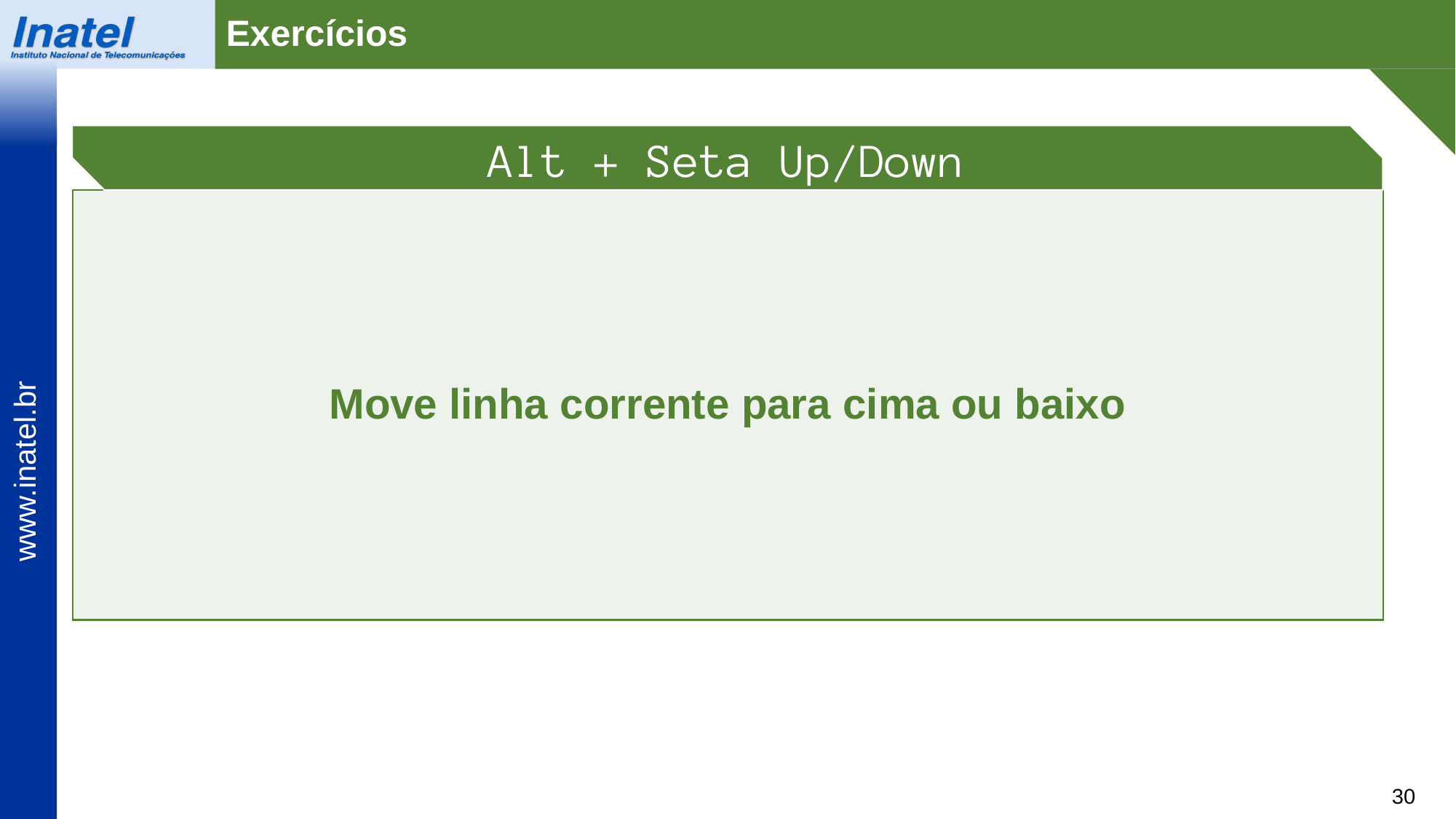

Exercícios

Alt + Seta Up/Down
Move linha corrente para cima ou baixo